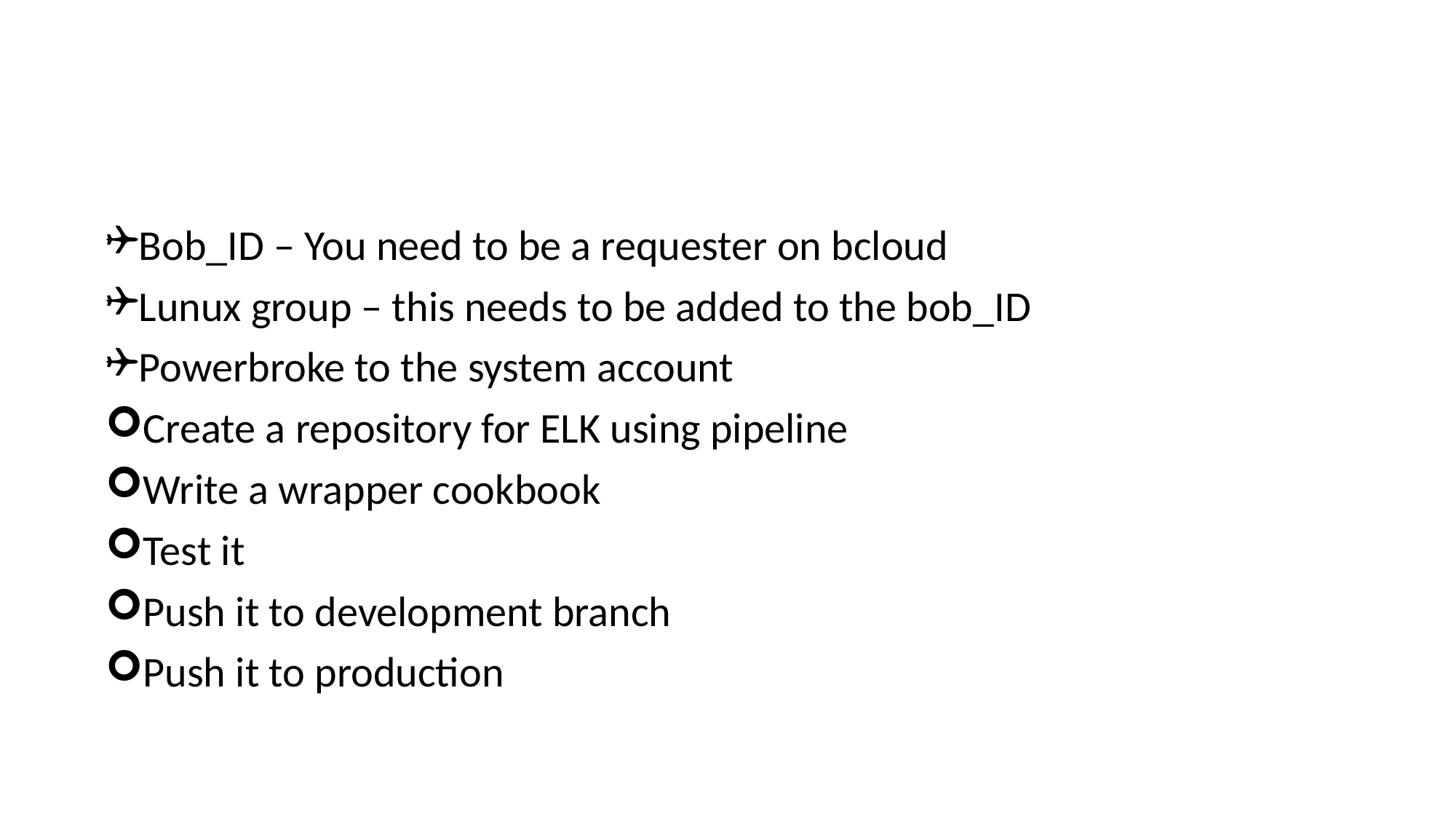

Bob_ID – You need to be a requester on bcloud
Lunux group – this needs to be added to the bob_ID
Powerbroke to the system account
Create a repository for ELK using pipeline
Write a wrapper cookbook
Test it
Push it to development branch
Push it to production